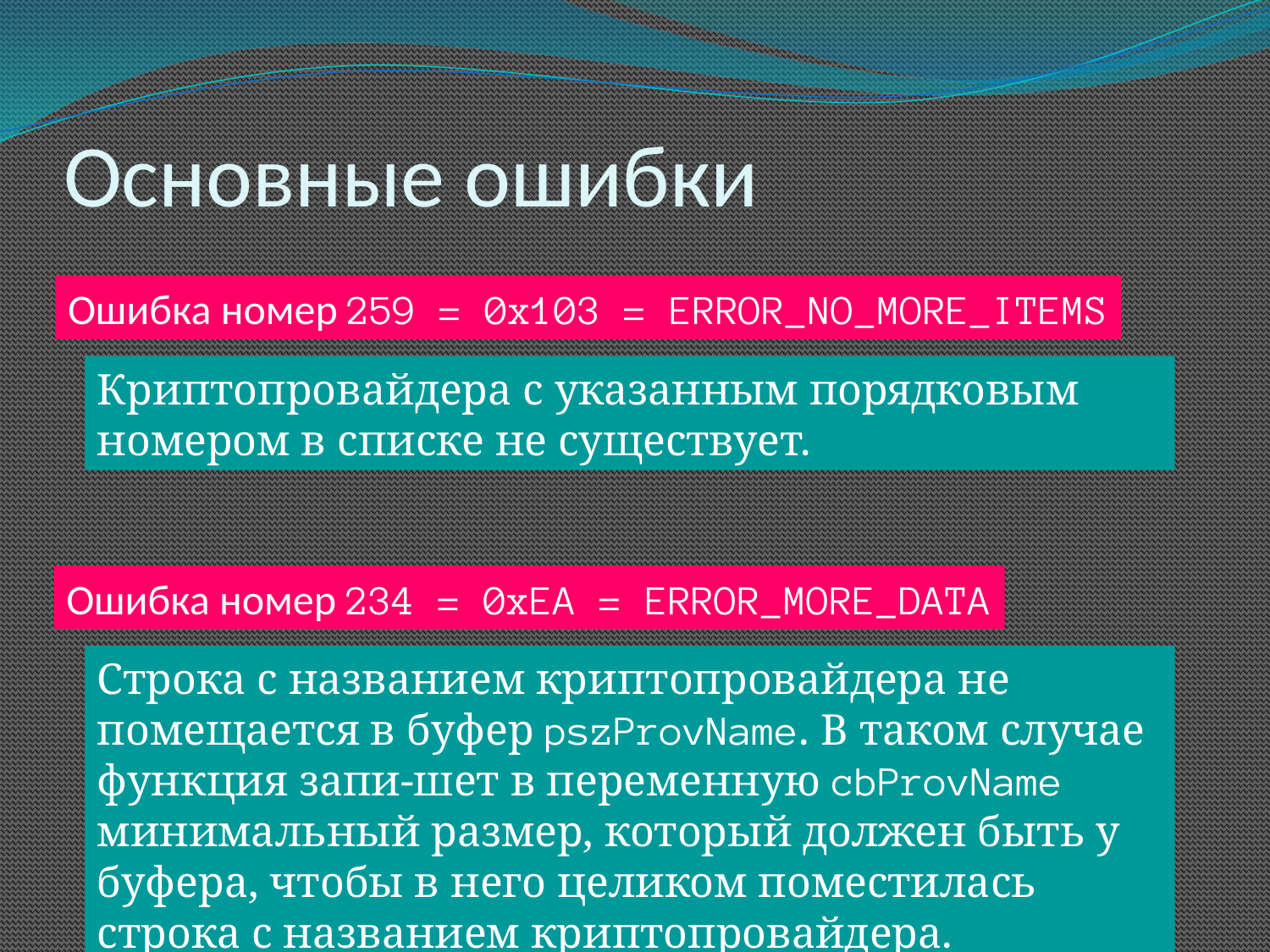

# Основные ошибки
Ошибка номер 259 = 0x103 = ERROR_NO_MORE_ITEMS
Криптопровайдера с указанным порядковым номером в списке не существует.
Ошибка номер 234 = 0xEA = ERROR_MORE_DATA
Строка с названием криптопровайдера не помещается в буфер pszProvName. В таком случае функция запи-шет в переменную cbProvName минимальный размер, который должен быть у буфера, чтобы в него целиком поместилась строка с названием криптопровайдера.